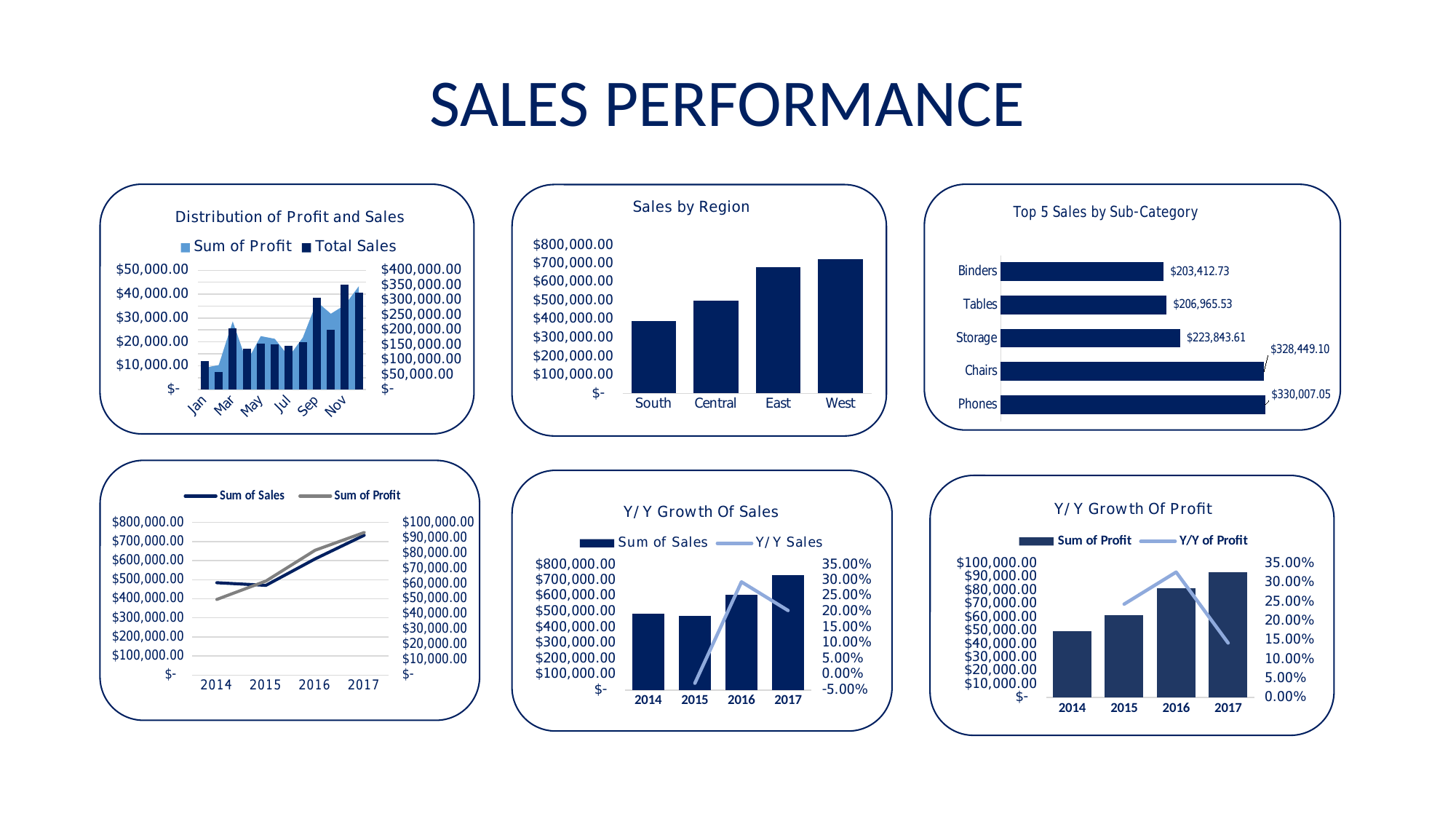

# SALES PERFORMANCE

### Chart: Top 5 Sales by Sub-Category

| Category | Total |
|---|---|
| Phones | 330007.0540000001 |
| Chairs | 328449.10300000076 |
| Storage | 223843.60800000012 |
| Tables | 206965.5320000001 |
| Binders | 203412.7330000001 |

### Chart: Distribution of Profit and Sales

| Category | Sum of Profit | Total Sales |
|---|---|---|
| Jan | 9134.4461 | 94924.83559999998 |
| Feb | 10294.610699999992 | 59751.251400000016 |
| Mar | 28594.687200000015 | 205005.48879999988 |
| Apr | 11587.436300000003 | 137762.12859999997 |
| May | 22411.307799999995 | 155028.81169999993 |
| Jun | 21285.795400000025 | 152718.6793000001 |
| Jul | 13832.664799999979 | 147238.0970000003 |
| Aug | 21776.9384 | 159044.06299999976 |
| Sep | 36857.47530000005 | 307649.94570000016 |
| Oct | 31784.041300000037 | 200322.98470000012 |
| Nov | 35468.426499999936 | 352461.0710000001 |
| Dec | 43369.19190000003 | 325293.5035000001 |

### Chart: Sales by Region

| Category | Total |
|---|---|
| South | 391721.9050000003 |
| Central | 501239.8908000005 |
| East | 678781.2399999979 |
| West | 725457.8245000006 |

### Chart

| Category | Sum of Sales | Sum of Profit |
|---|---|---|
| 2014 | 484247.4981000009 | 49543.97410000005 |
| 2015 | 470532.50899999985 | 61618.60370000008 |
| 2016 | 609205.5980000008 | 81795.17430000017 |
| 2017 | 733215.2551999999 | 93439.26959999999 |

### Chart: Y/Y Growth Of Profit

| Category | Sum of Profit | Y/Y of Profit |
|---|---|---|
| 2014 | 49543.97410000005 | None |
| 2015 | 61618.60370000008 | 0.24371540271736128 |
| 2016 | 81795.17430000017 | 0.3274428401239489 |
| 2017 | 93439.26959999999 | 0.14235675147891685 |

### Chart: Y/Y Growth Of Sales

| Category | Sum of Sales | Y/Y Sales |
|---|---|---|
| 2014 | 484247.4981000009 | None |
| 2015 | 470532.50899999985 | -0.028322271470298442 |
| 2016 | 609205.5980000008 | 0.2947152138217107 |
| 2017 | 733215.2551999999 | 0.20355961535336864 |